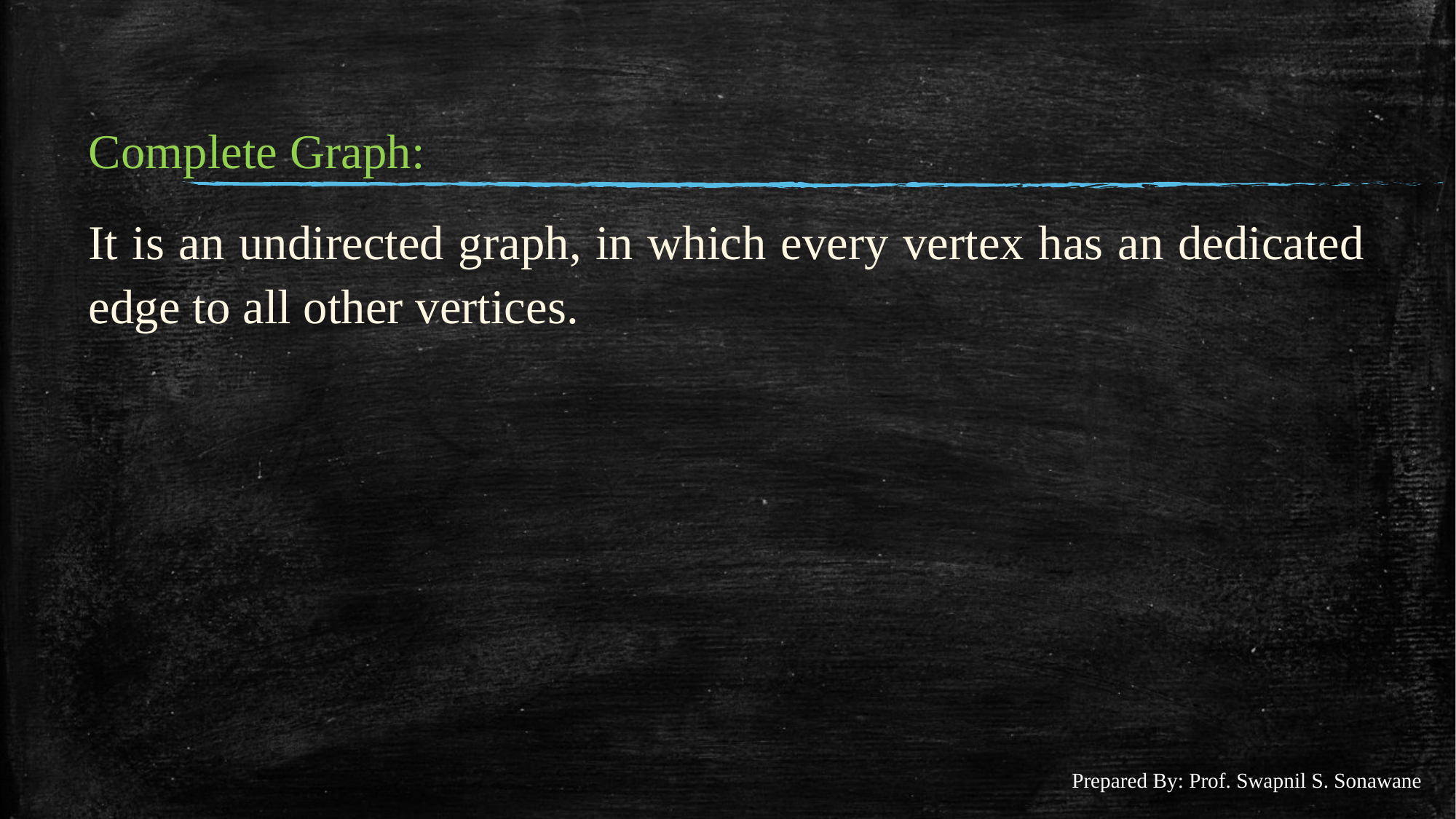

#
Complete Graph:
It is an undirected graph, in which every vertex has an dedicated edge to all other vertices.
Prepared By: Prof. Swapnil S. Sonawane